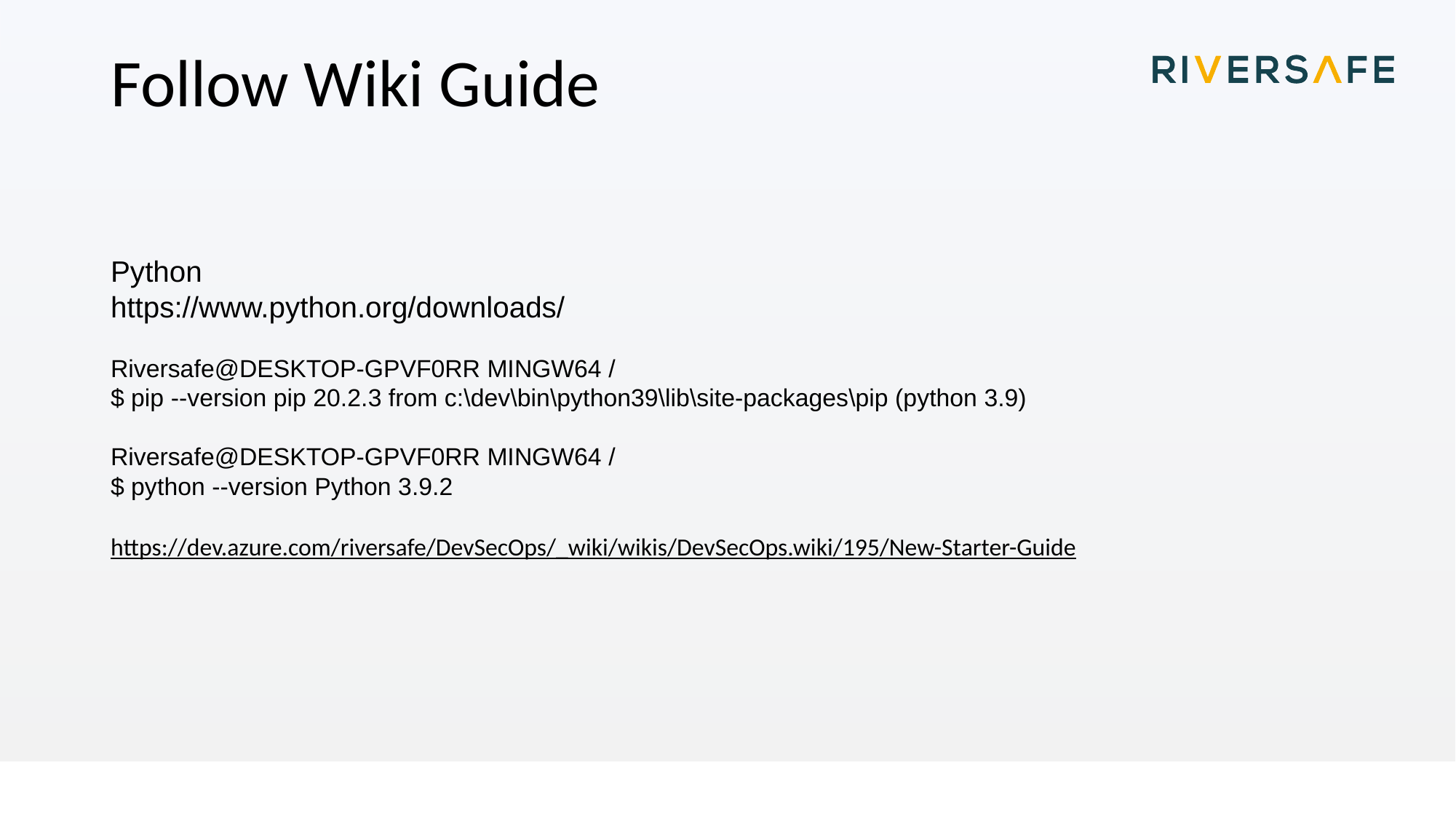

# Follow Wiki Guide

Python
https://www.python.org/downloads/

Riversafe@DESKTOP-GPVF0RR MINGW64 /
$ pip --version pip 20.2.3 from c:\dev\bin\python39\lib\site-packages\pip (python 3.9)

Riversafe@DESKTOP-GPVF0RR MINGW64 /
$ python --version Python 3.9.2

https://dev.azure.com/riversafe/DevSecOps/_wiki/wikis/DevSecOps.wiki/195/New-Starter-Guide